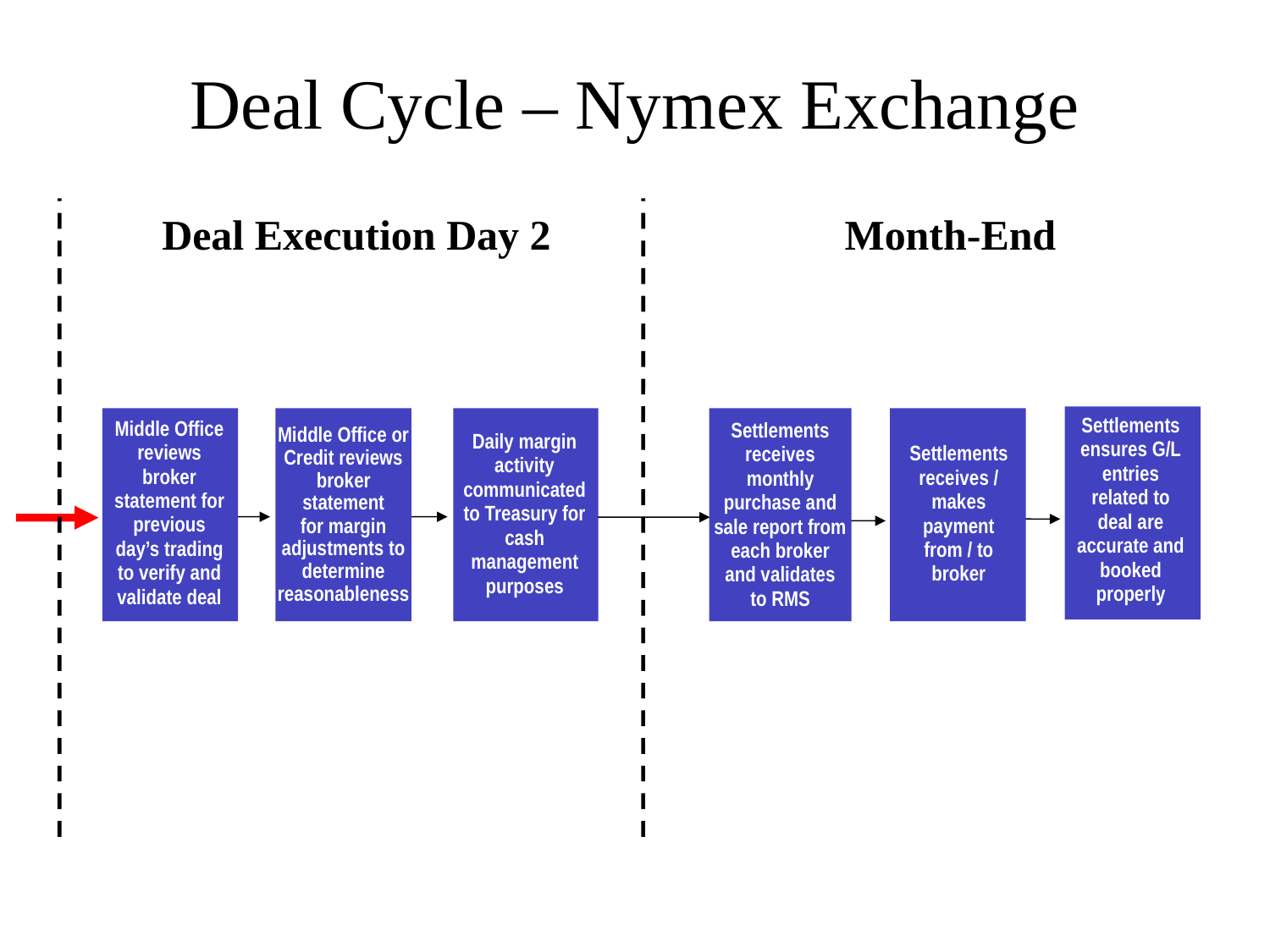

# Deal Cycle – Nymex Exchange

Deal Execution Day 2
Month-End

Settlements ensures G/L entries related to deal are accurate and booked properly

Middle Office reviews broker statement for previous day’s trading to verify and validate deal
Daily margin activity communicated to Treasury for cash management purposes
Settlements receives / makes payment from / to broker
Middle Office or Credit reviews broker statement
for margin adjustments to determine reasonableness
Settlements receives monthly purchase and sale report from each broker
and validates
to RMS